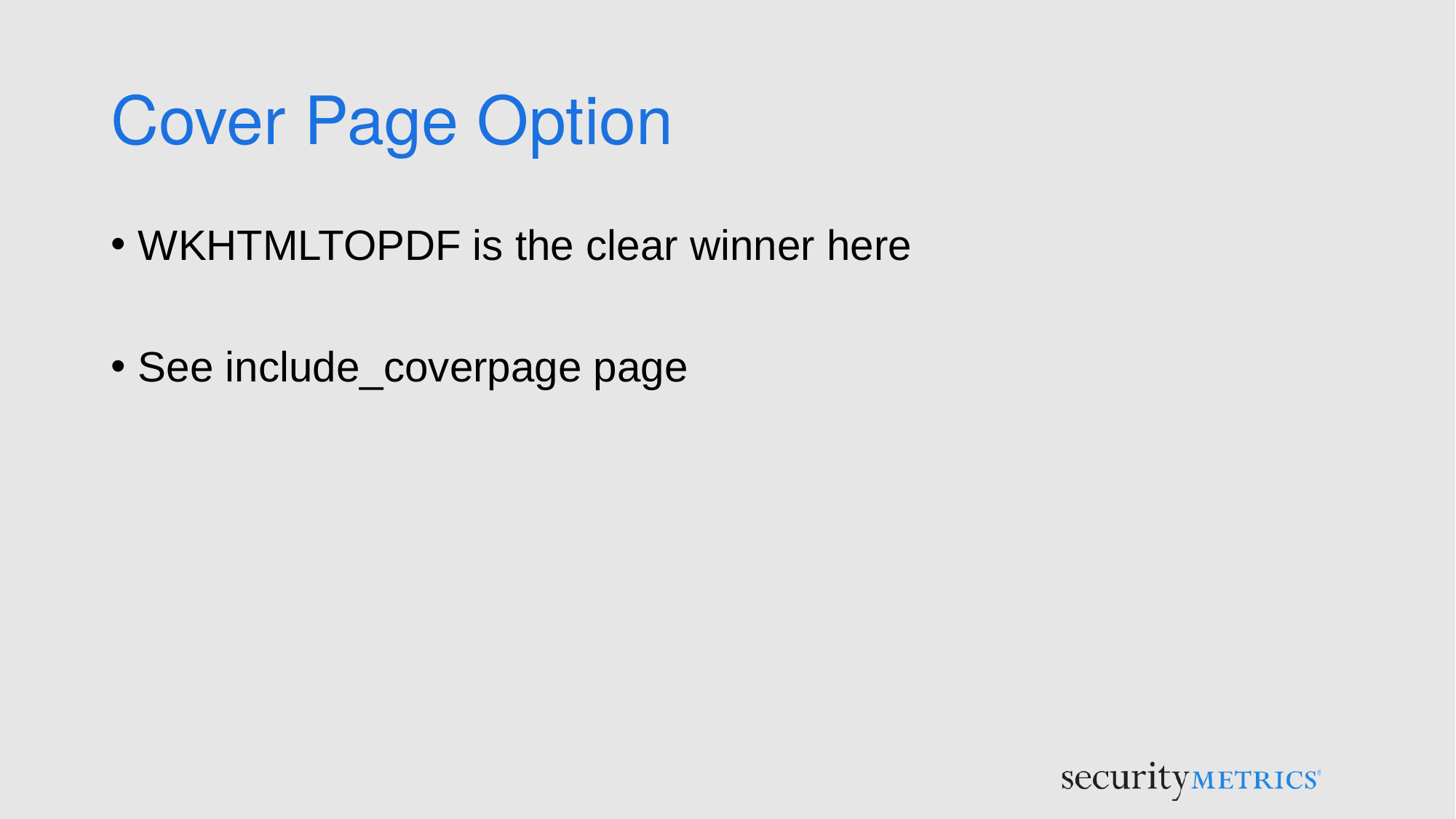

# Cover Page Option
WKHTMLTOPDF is the clear winner here

See include_coverpage page